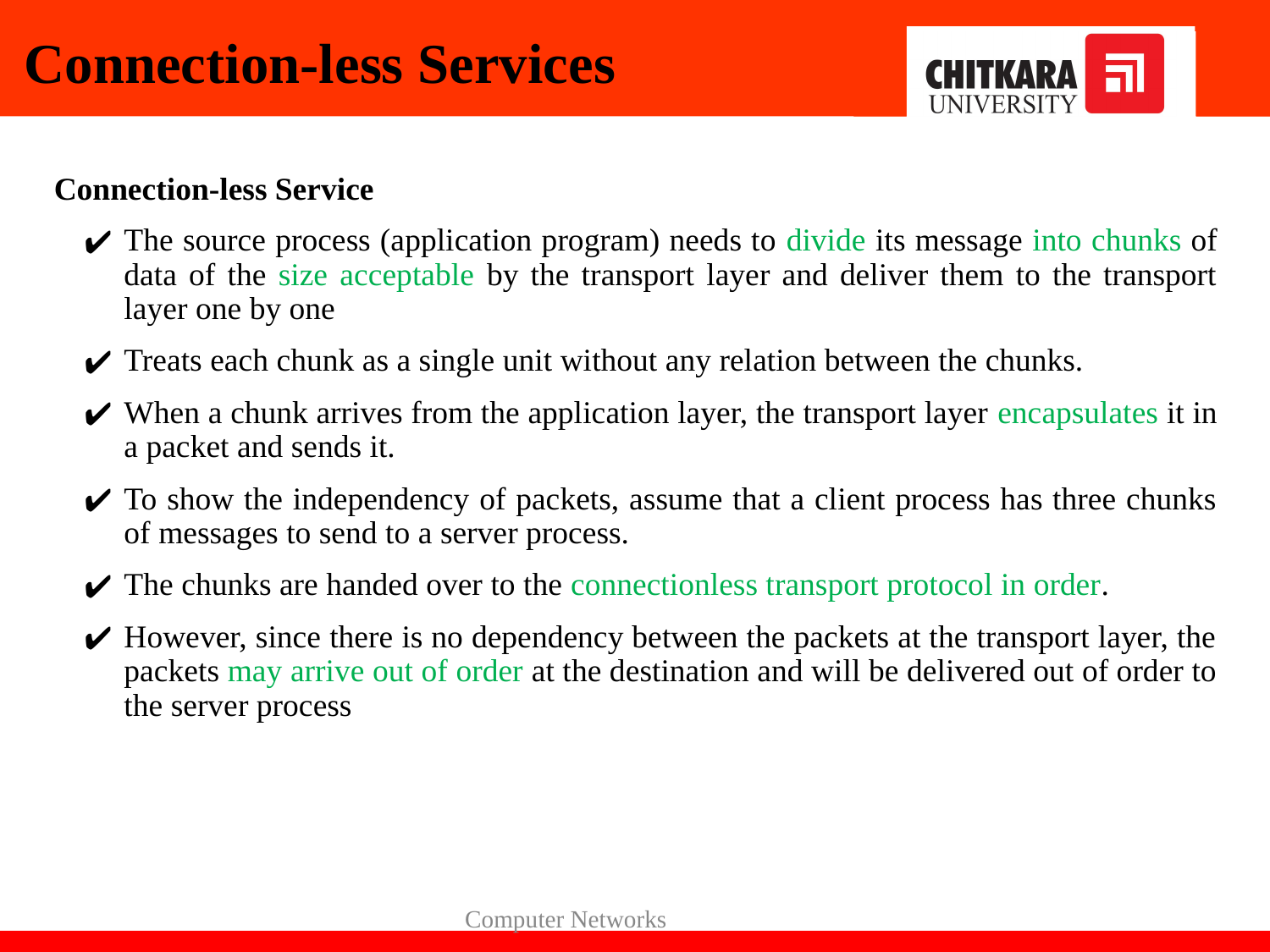

Connection-less Services
Connection-less Service
The source process (application program) needs to divide its message into chunks of data of the size acceptable by the transport layer and deliver them to the transport layer one by one
﻿Treats each chunk as a single unit without any relation between the chunks.
When a chunk arrives from the application layer, the transport layer encapsulates it in a packet and sends it.
To show the independency of packets, assume that a client process has three chunks of messages to send to a server process.
The chunks are handed over to the connectionless transport protocol in order.
However, since there is no dependency between the packets at the transport layer, the packets may arrive out of order at the destination and will be delivered out of order to the server process
Computer Networks